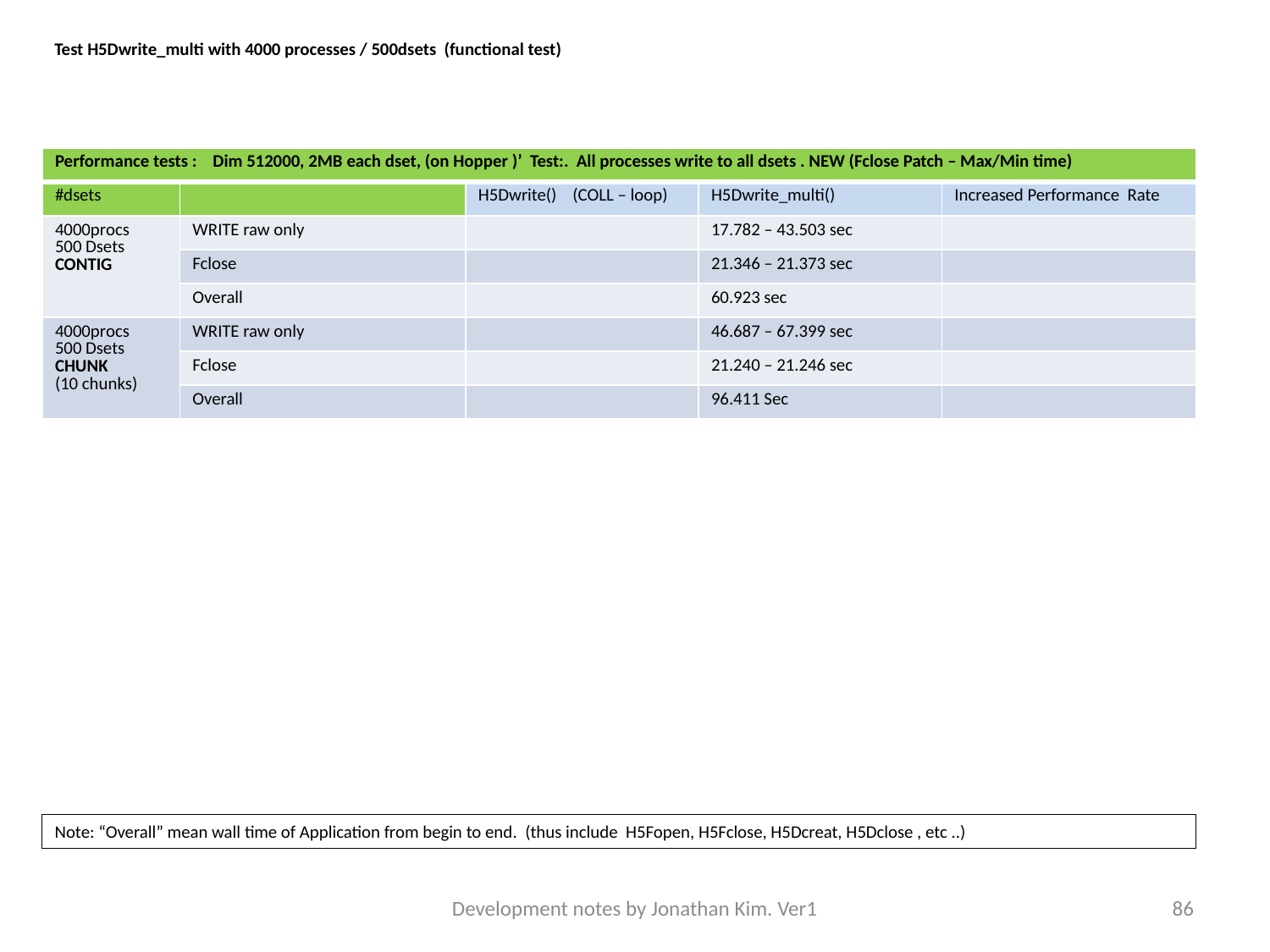

Test H5Dwrite_multi with 4000 processes / 500dsets  (functional test)
| Performance tests : Dim 512000, 2MB each dset, (on Hopper )’ Test:. All processes write to all dsets . NEW (Fclose Patch – Max/Min time) |  |  |  |  |
| --- | --- | --- | --- | --- |
| #dsets |  | H5Dwrite() (COLL – loop) | H5Dwrite\_multi() | Increased Performance Rate |
| 4000procs 500 Dsets CONTIG | WRITE raw only |  | 17.782 – 43.503 sec |  |
|  | Fclose |  | 21.346 – 21.373 sec |  |
|  | Overall |  | 60.923 sec |  |
| 4000procs 500 Dsets CHUNK (10 chunks) | WRITE raw only |  | 46.687 – 67.399 sec |  |
|  | Fclose |  | 21.240 – 21.246 sec |  |
|  | Overall |  | 96.411 Sec |  |
Note: “Overall” mean wall time of Application from begin to end.  (thus include  H5Fopen, H5Fclose, H5Dcreat, H5Dclose , etc ..)
Development notes by Jonathan Kim. Ver1
86